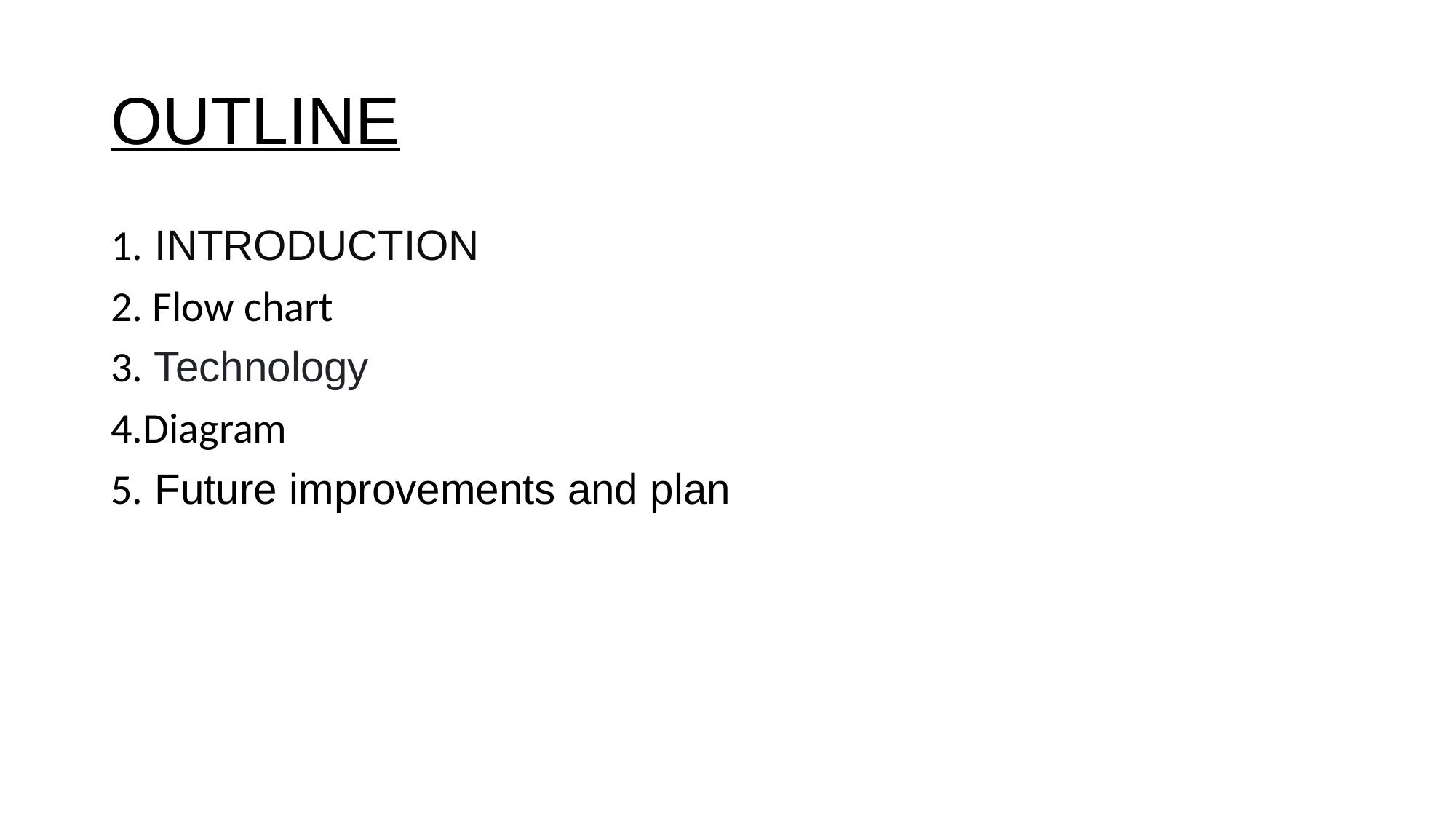

# OUTLINE
1. INTRODUCTION
2. Flow chart
3. Technology
4.Diagram
5. Future improvements and plan